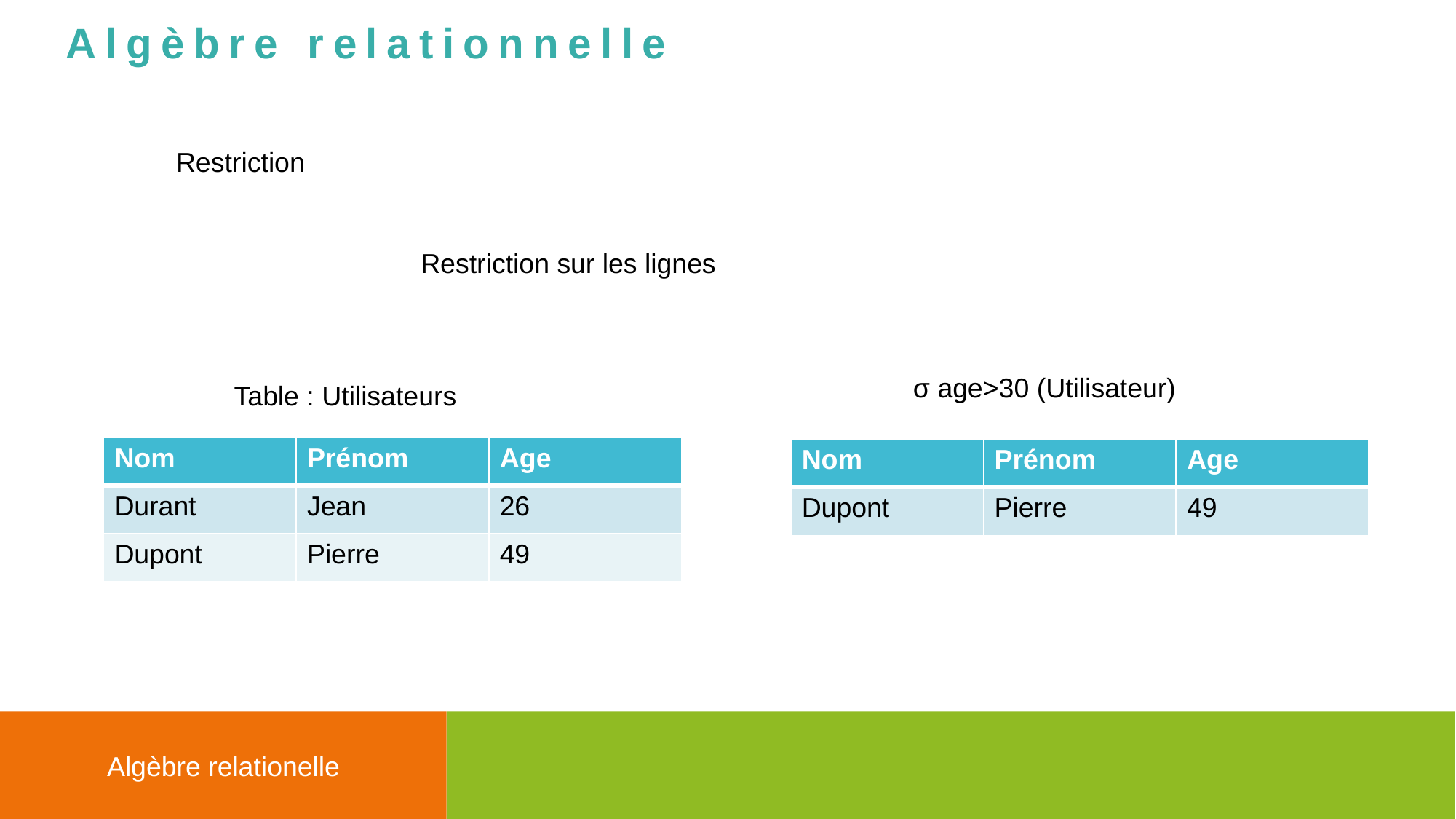

Algèbre relationnelle
Restriction
Restriction sur les lignes
σ age>30 (Utilisateur)
Table : Utilisateurs
| Nom | Prénom | Age |
| --- | --- | --- |
| Durant | Jean | 26 |
| Dupont | Pierre | 49 |
| Nom | Prénom | Age |
| --- | --- | --- |
| Dupont | Pierre | 49 |
Algèbre relationelle